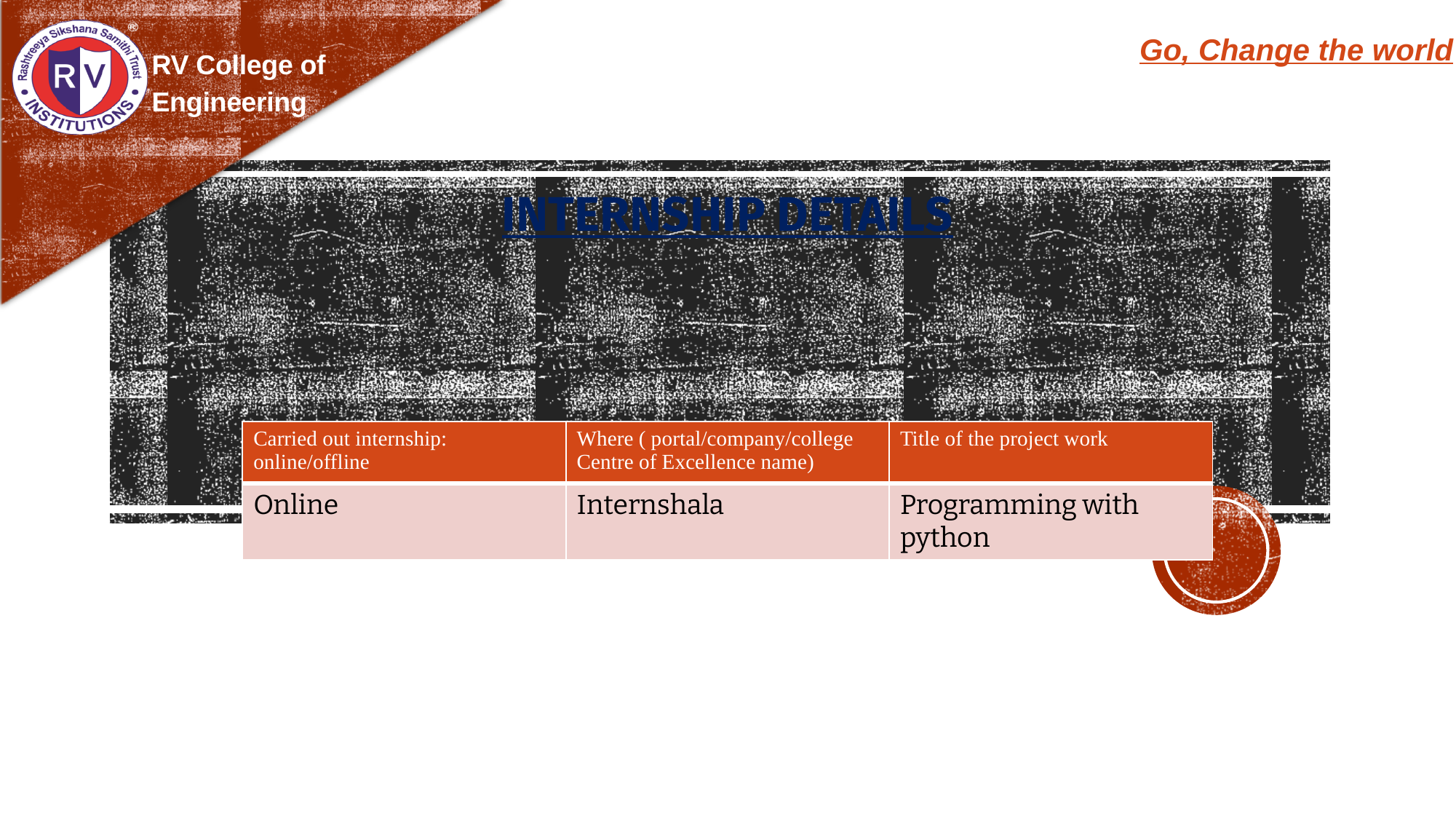

Go, Change the world

Go, Change the world
RV College of
Engineering
INTERNSHIP DETAILS
| Carried out internship: online/offline | Where ( portal/company/college Centre of Excellence name) | Title of the project work |
| --- | --- | --- |
| Online | Internshala | Programming with python |